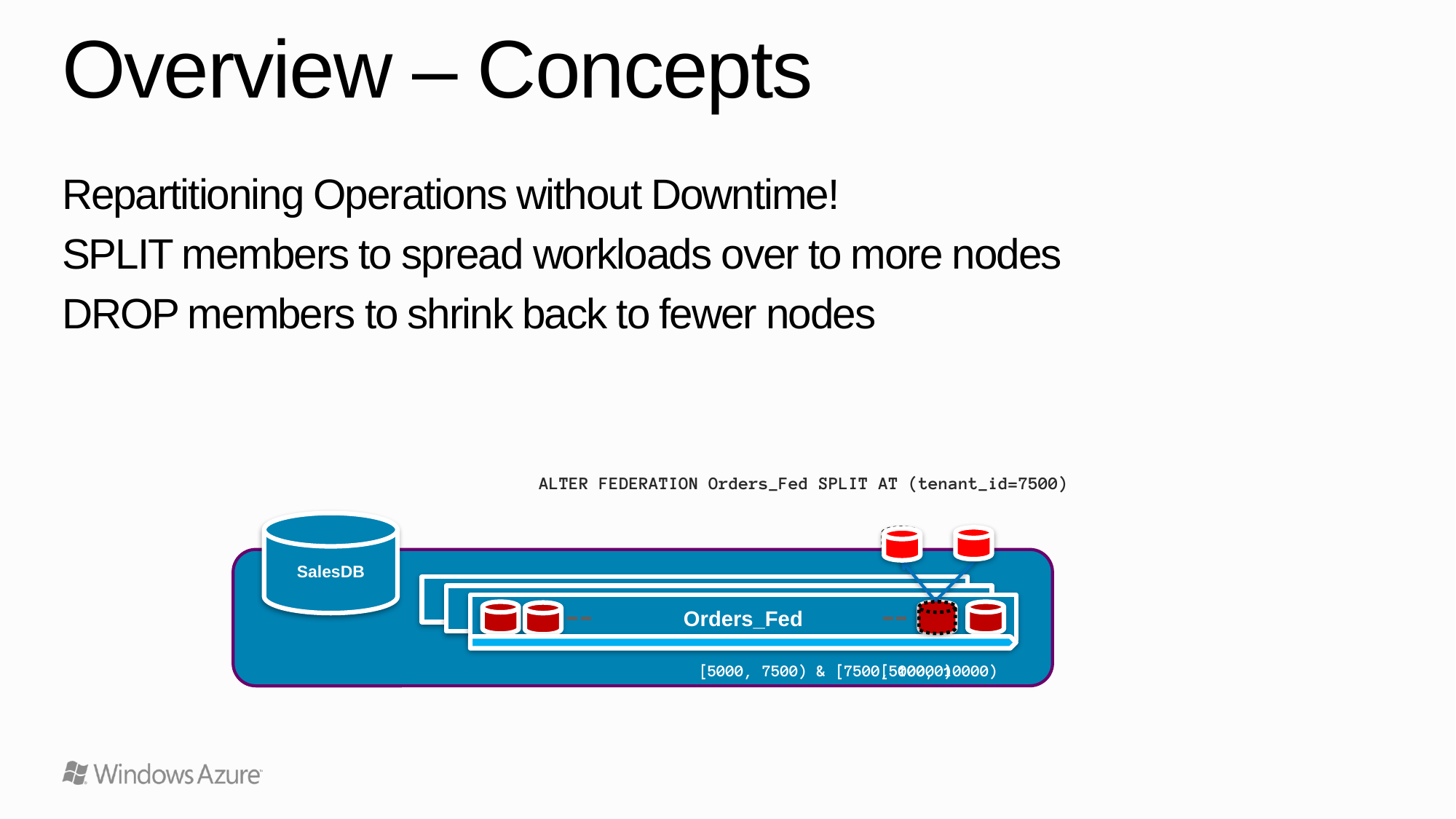

# Overview – Concepts
Repartitioning Operations without Downtime!
SPLIT members to spread workloads over to more nodes
DROP members to shrink back to fewer nodes
ALTER FEDERATION Orders_Fed SPLIT AT (tenant_id=7500)
SalesDB

Orders_federation
Orders_federation
Orders_Fed

[5000, 7500) & [7500, 10000)
[5000, 10000)